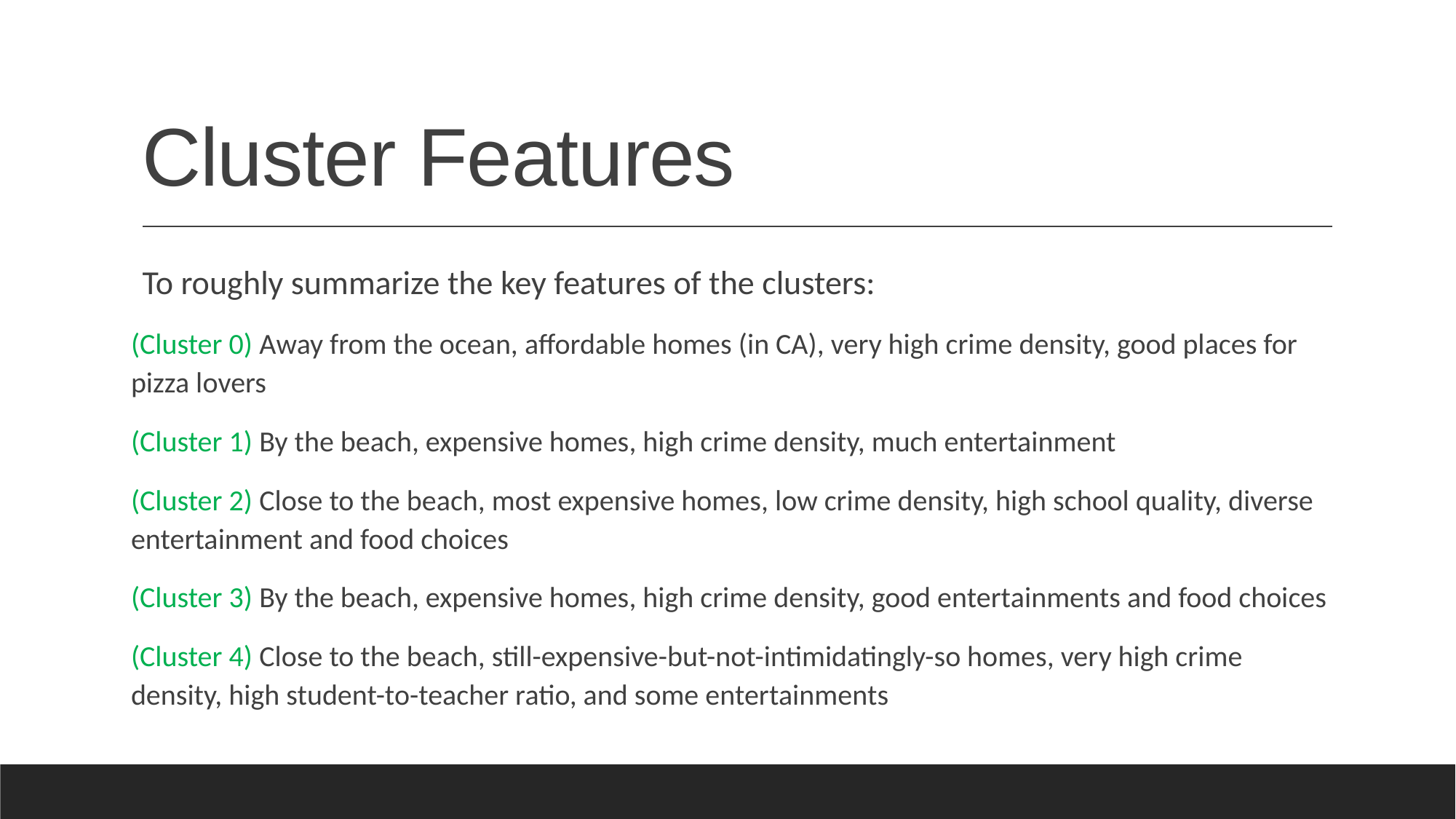

# Cluster Features
To roughly summarize the key features of the clusters:
(Cluster 0) Away from the ocean, affordable homes (in CA), very high crime density, good places for pizza lovers
(Cluster 1) By the beach, expensive homes, high crime density, much entertainment
(Cluster 2) Close to the beach, most expensive homes, low crime density, high school quality, diverse entertainment and food choices
(Cluster 3) By the beach, expensive homes, high crime density, good entertainments and food choices
(Cluster 4) Close to the beach, still-expensive-but-not-intimidatingly-so homes, very high crime density, high student-to-teacher ratio, and some entertainments